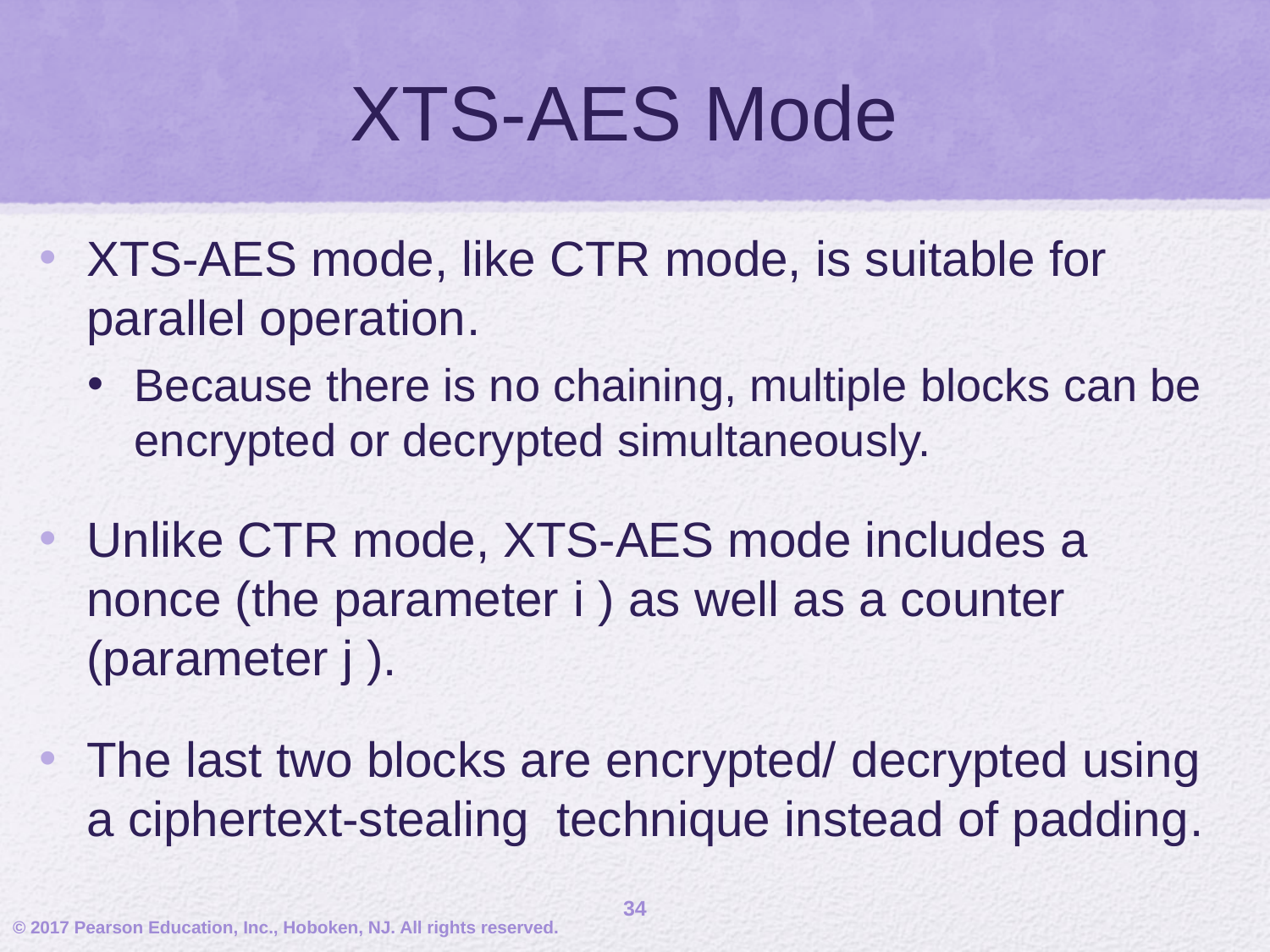

# XTS-AES Mode
XTS-AES mode, like CTR mode, is suitable for parallel operation.
Because there is no chaining, multiple blocks can be encrypted or decrypted simultaneously.
Unlike CTR mode, XTS-AES mode includes a nonce (the parameter i ) as well as a counter (parameter j ).
The last two blocks are encrypted/ decrypted using a ciphertext-stealing  technique instead of padding.

34
© 2017 Pearson Education, Inc., Hoboken, NJ. All rights reserved.